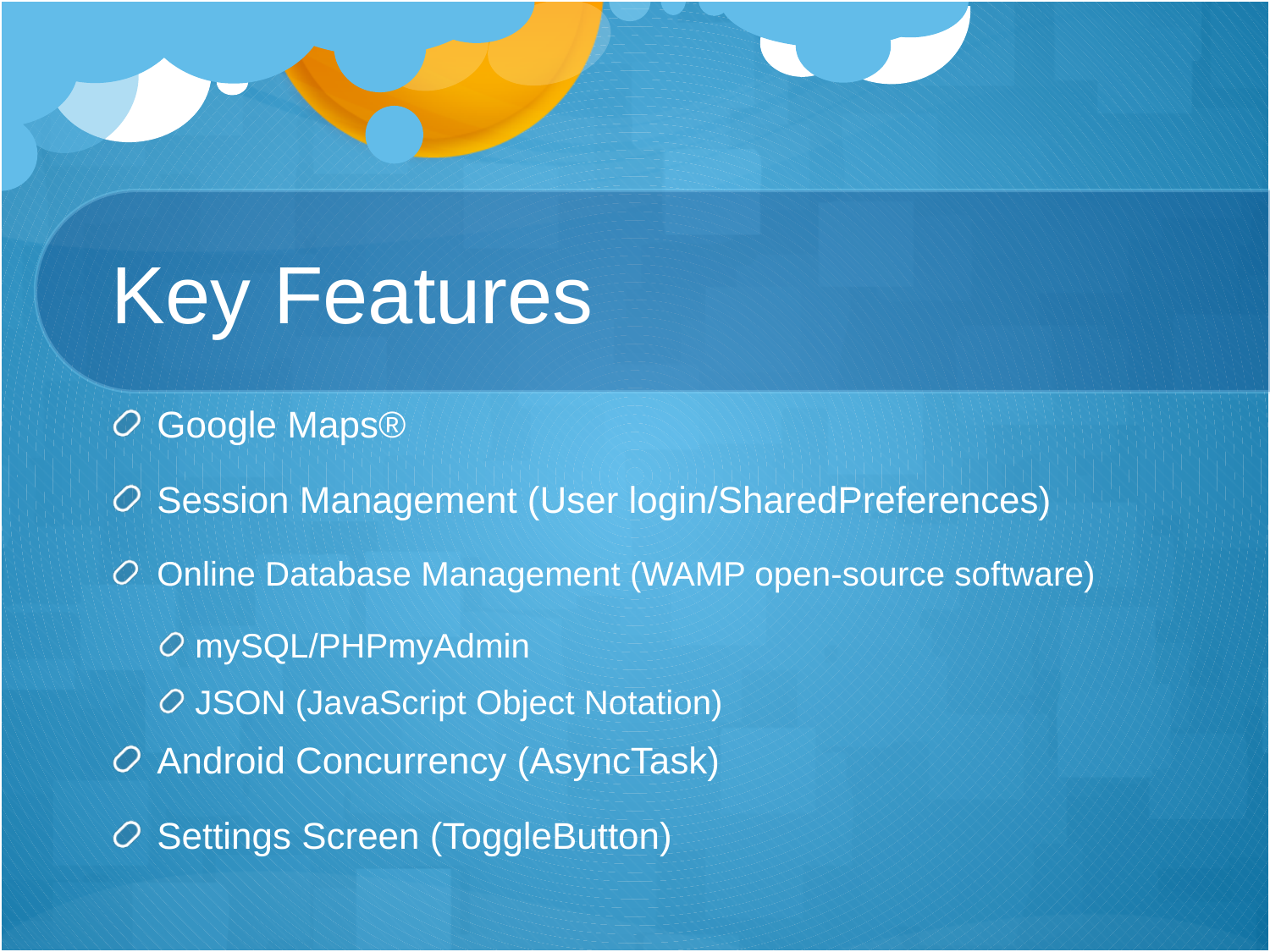

# Key Features
Google Maps®
Session Management (User login/SharedPreferences)
Online Database Management (WAMP open-source software)
mySQL/PHPmyAdmin
JSON (JavaScript Object Notation)
Android Concurrency (AsyncTask)
Settings Screen (ToggleButton)